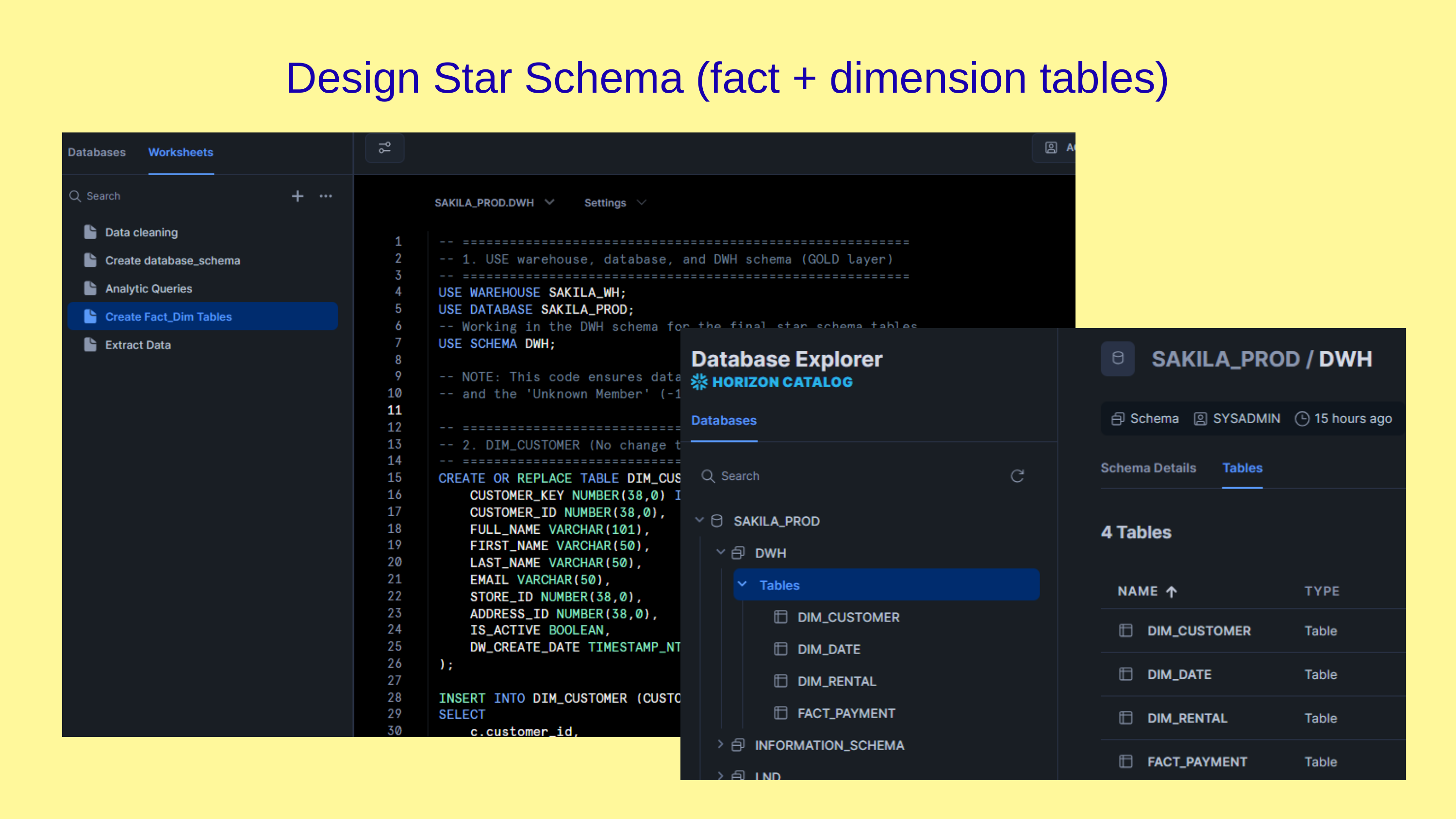

Design Star Schema (fact + dimension tables)